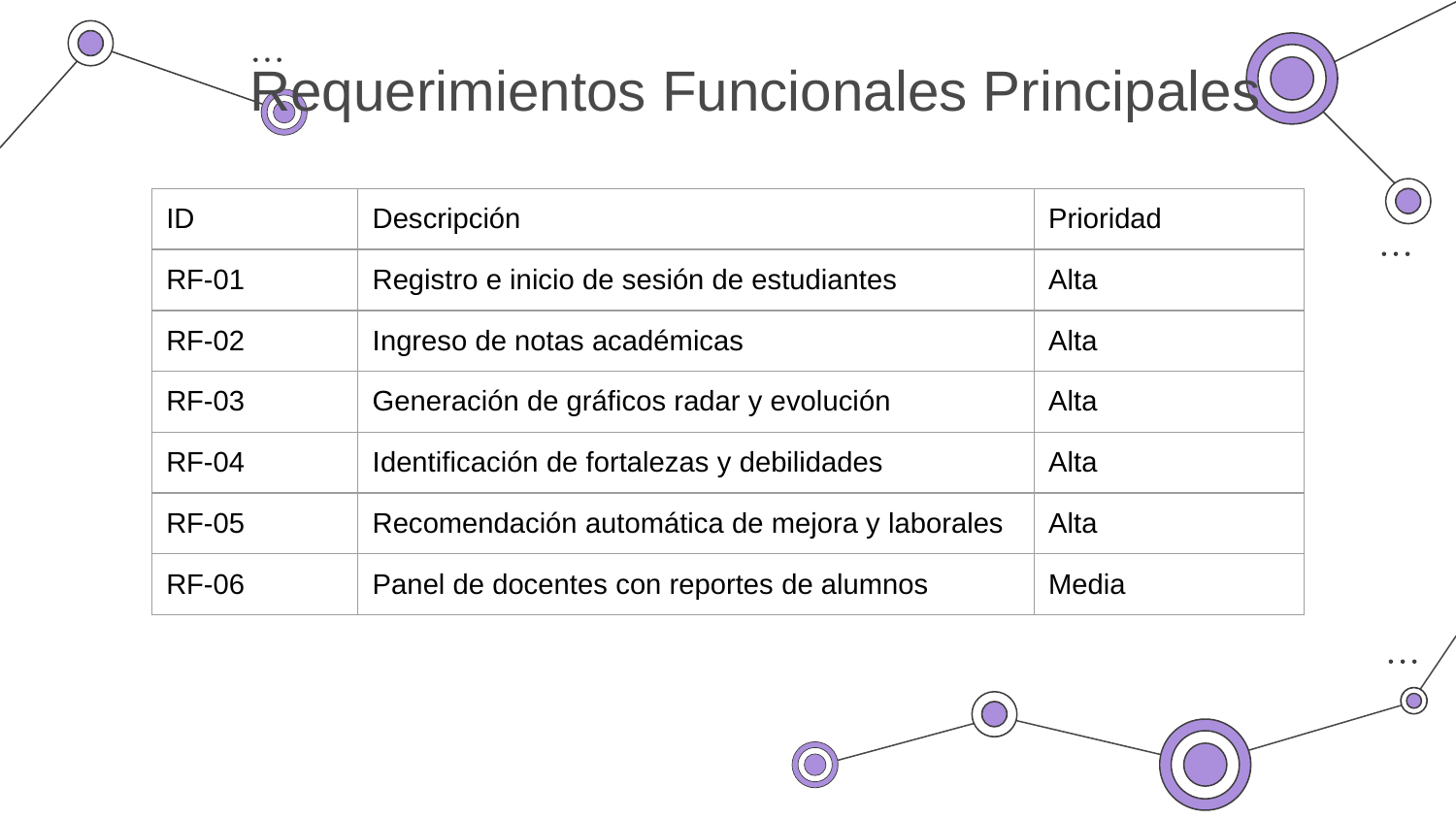

|  |
| --- |
# Requerimientos Funcionales Principales

| ID | Descripción | Prioridad |
| --- | --- | --- |
| RF-01 | Registro e inicio de sesión de estudiantes | Alta |
| RF-02 | Ingreso de notas académicas | Alta |
| RF-03 | Generación de gráficos radar y evolución | Alta |
| RF-04 | Identificación de fortalezas y debilidades | Alta |
| RF-05 | Recomendación automática de mejora y laborales | Alta |
| RF-06 | Panel de docentes con reportes de alumnos | Media |